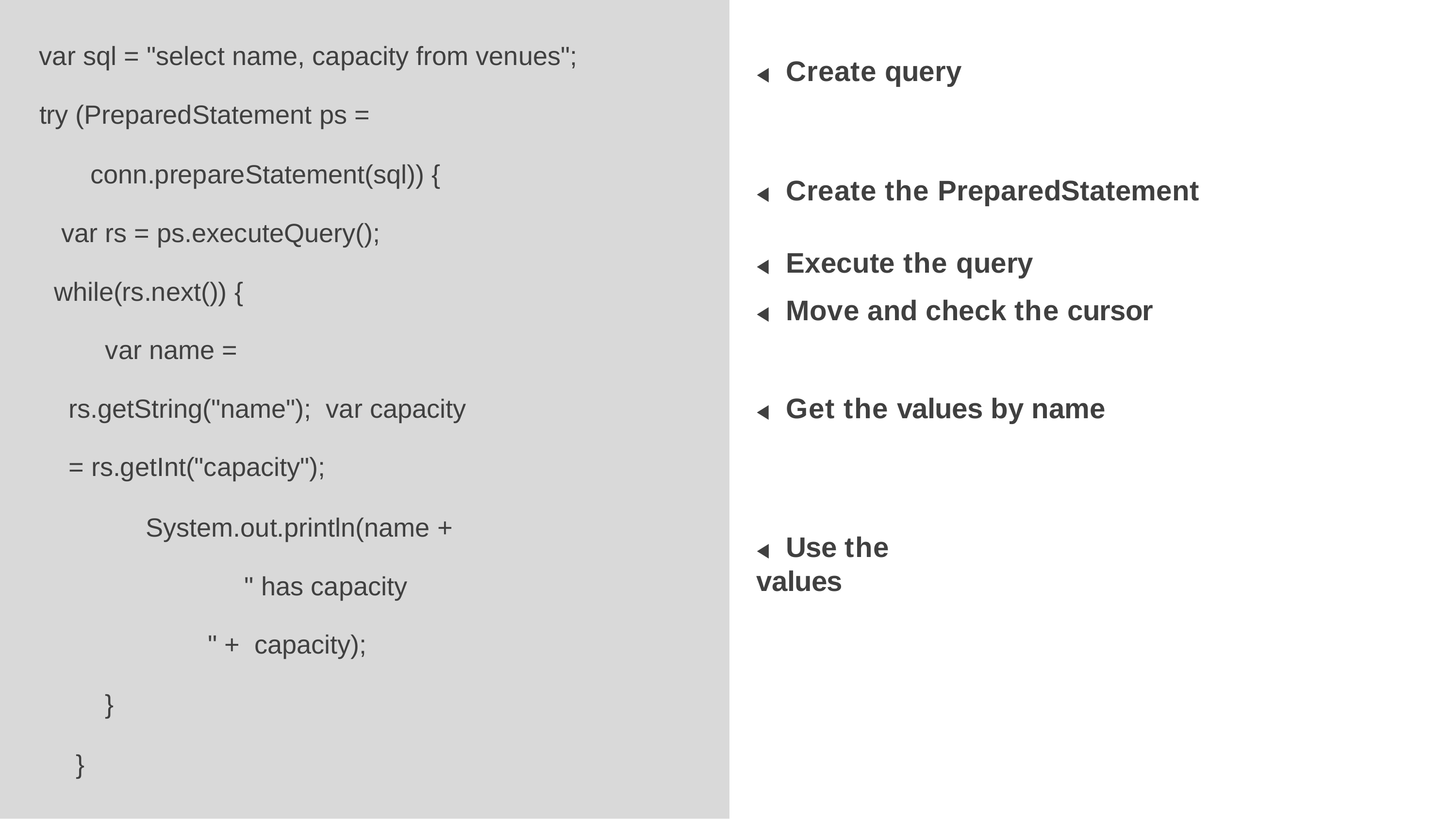

var sql = "select name, capacity from venues";
# ◀	Create query
try (PreparedStatement ps =
conn.prepareStatement(sql)) {  var rs = ps.executeQuery();  while(rs.next()) {
var name = rs.getString("name");  var capacity = rs.getInt("capacity");

System.out.println(name +
" has capacity " +  capacity);

}

}
◀	Create the PreparedStatement

◀	Execute the query
◀	Move and check the cursor

◀	Get the values by name
◀	Use the values
4